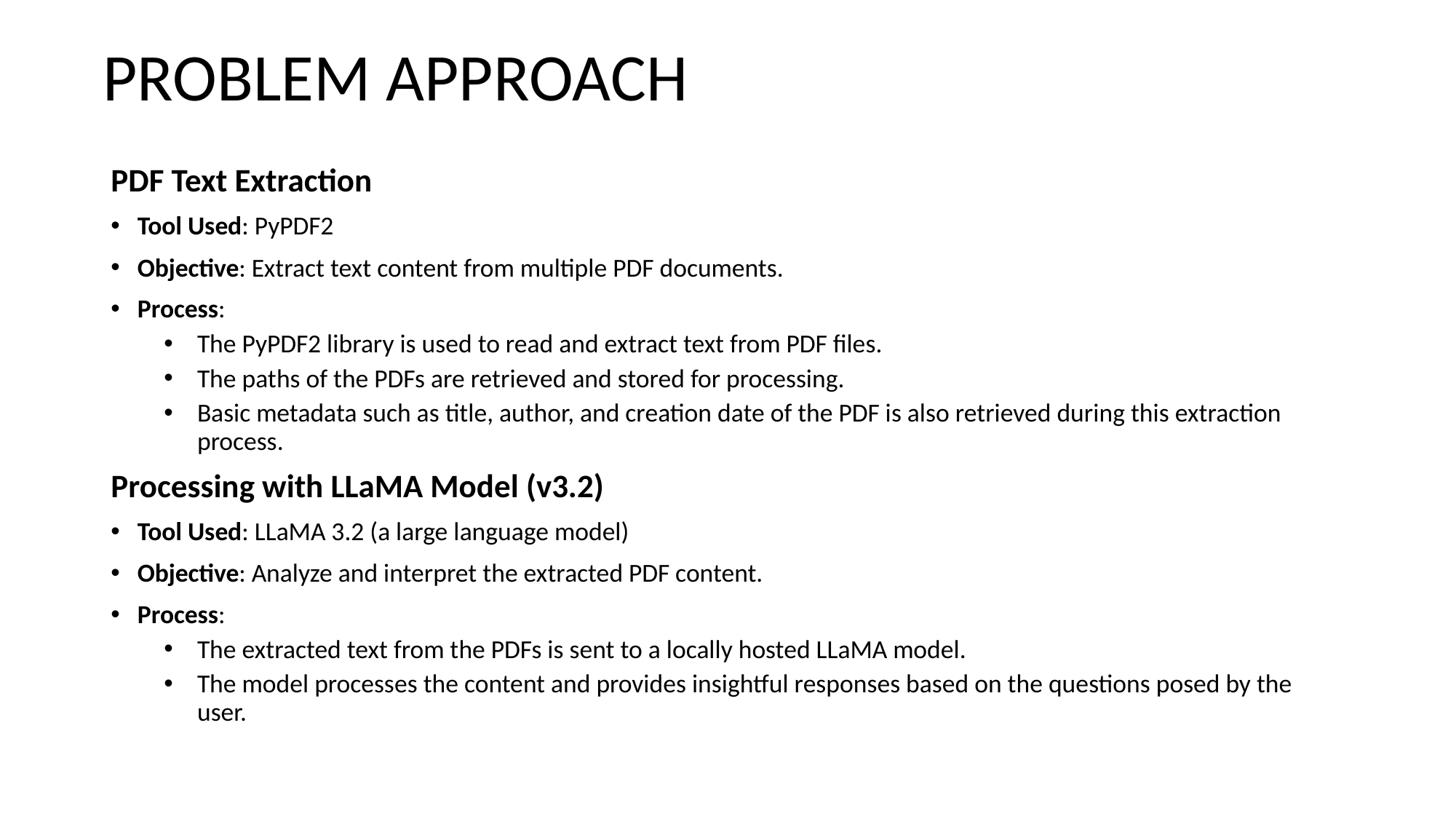

# PROBLEM APPROACH
PDF Text Extraction
Tool Used: PyPDF2
Objective: Extract text content from multiple PDF documents.
Process:
The PyPDF2 library is used to read and extract text from PDF files.
The paths of the PDFs are retrieved and stored for processing.
Basic metadata such as title, author, and creation date of the PDF is also retrieved during this extraction process.
Processing with LLaMA Model (v3.2)
Tool Used: LLaMA 3.2 (a large language model)
Objective: Analyze and interpret the extracted PDF content.
Process:
The extracted text from the PDFs is sent to a locally hosted LLaMA model.
The model processes the content and provides insightful responses based on the questions posed by the user.